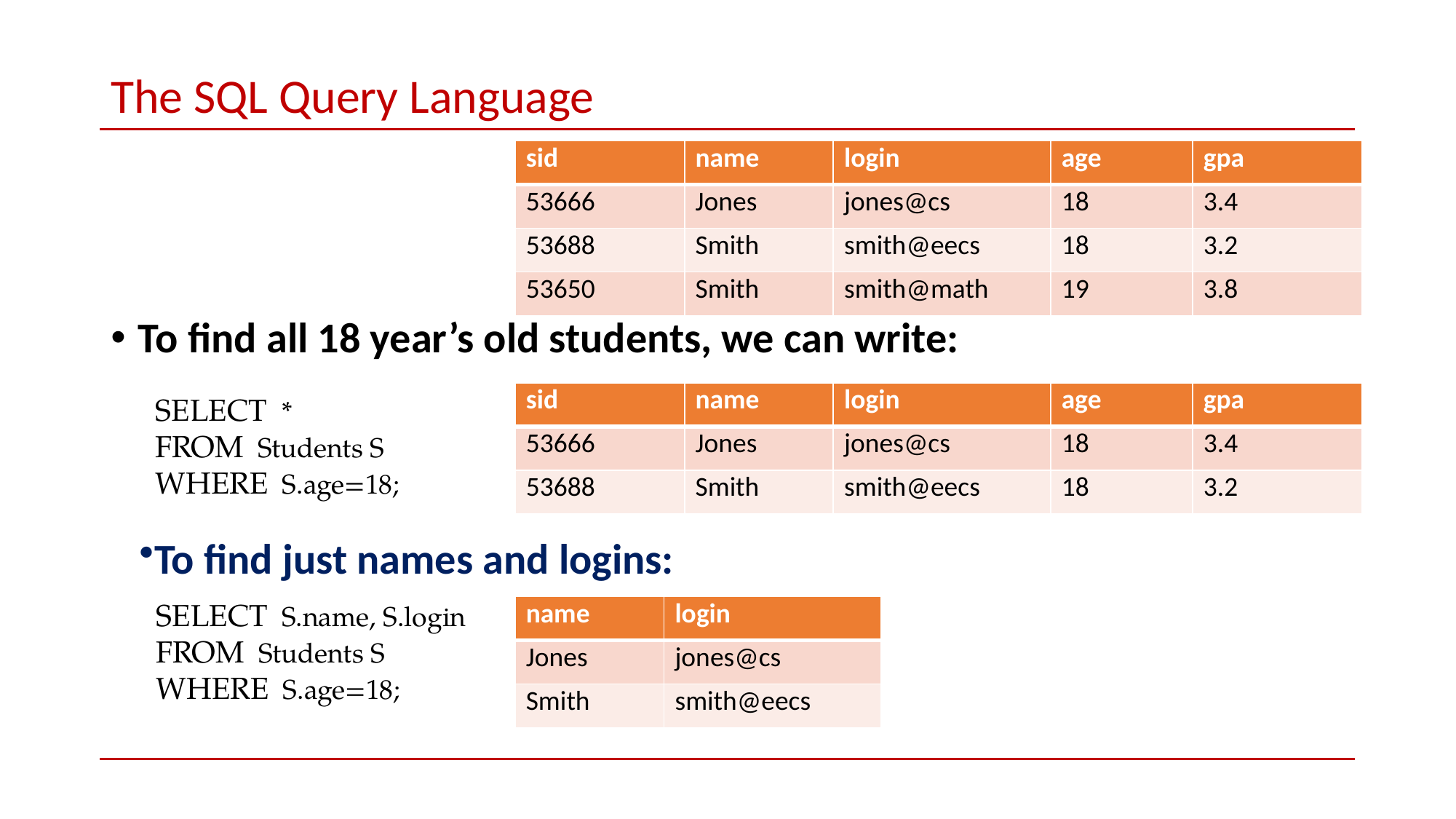

# The SQL Query Language
| sid | name | login | age | gpa |
| --- | --- | --- | --- | --- |
| 53666 | Jones | jones@cs | 18 | 3.4 |
| 53688 | Smith | smith@eecs | 18 | 3.2 |
| 53650 | Smith | smith@math | 19 | 3.8 |
To find all 18 year’s old students, we can write:
| sid | name | login | age | gpa |
| --- | --- | --- | --- | --- |
| 53666 | Jones | jones@cs | 18 | 3.4 |
| 53688 | Smith | smith@eecs | 18 | 3.2 |
SELECT  *
FROM  Students S
WHERE  S.age=18;
To find just names and logins:
SELECT  S.name, S.login
FROM  Students S
WHERE  S.age=18;

| name | login |
| --- | --- |
| Jones | jones@cs |
| Smith | smith@eecs |